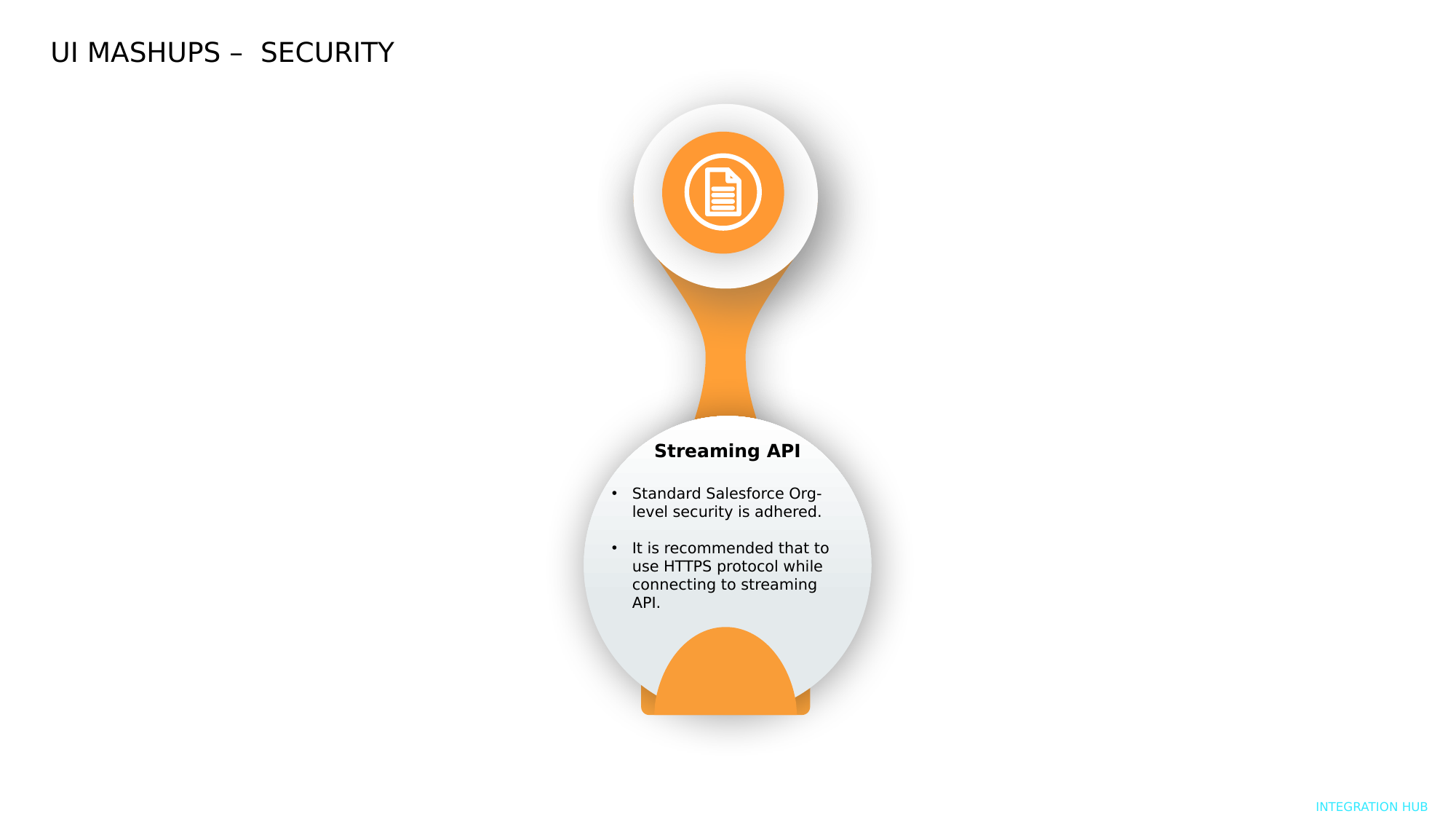

UI MASHUPS –  SECURITY

Streaming API
Standard Salesforce Org-level security is adhered.
It is recommended that to use HTTPS protocol while connecting to streaming API.

Integration HUB